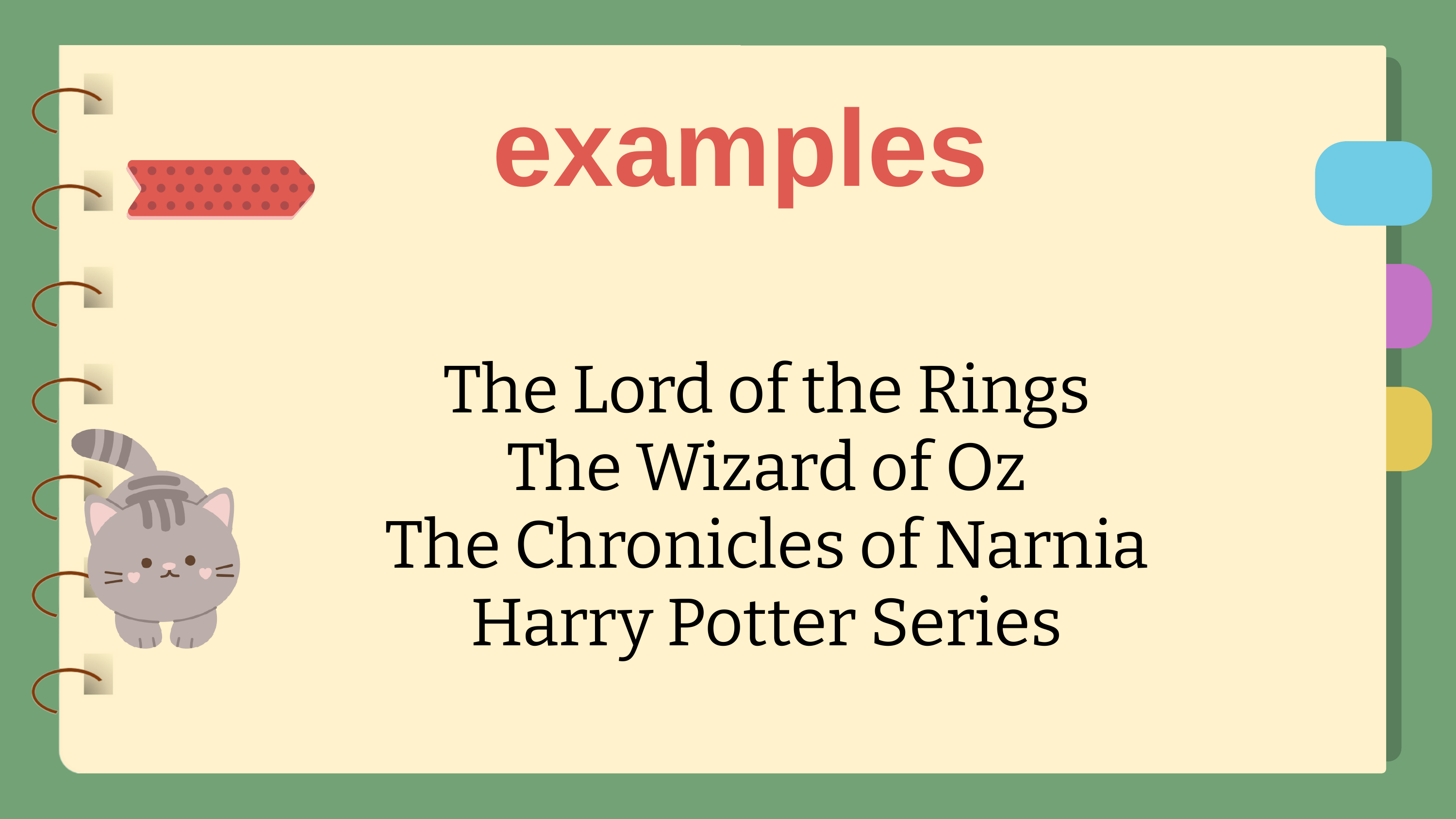

examples

The Lord of the Rings
The Wizard of Oz
The Chronicles of Narnia
Harry Potter Series